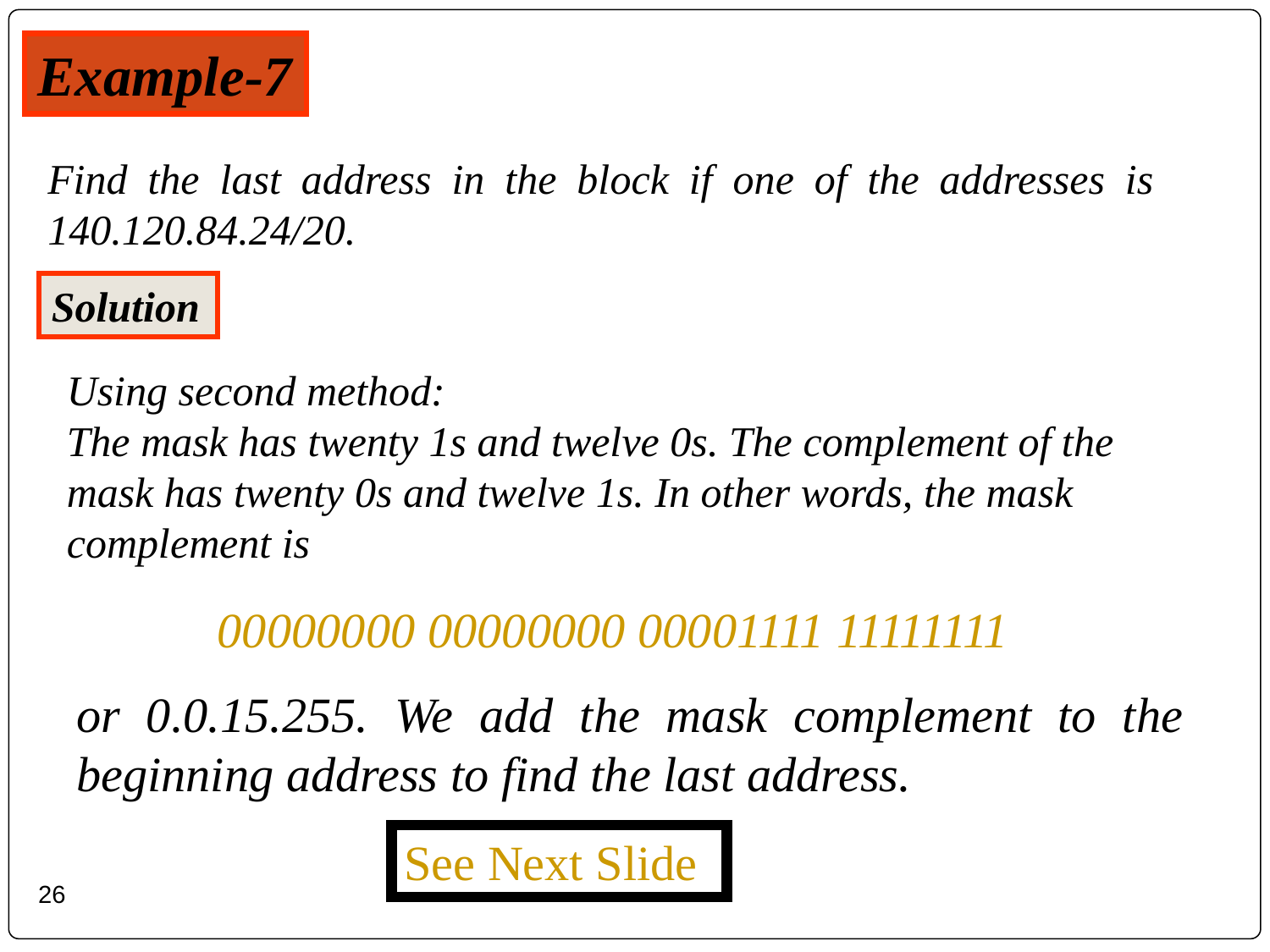

Example-7
Find the last address in the block if one of the addresses is 140.120.84.24/20.
Solution
Using second method:
The mask has twenty 1s and twelve 0s. The complement of the mask has twenty 0s and twelve 1s. In other words, the mask complement is
00000000 00000000 00001111 11111111
or 0.0.15.255. We add the mask complement to the beginning address to find the last address.
See Next Slide
26